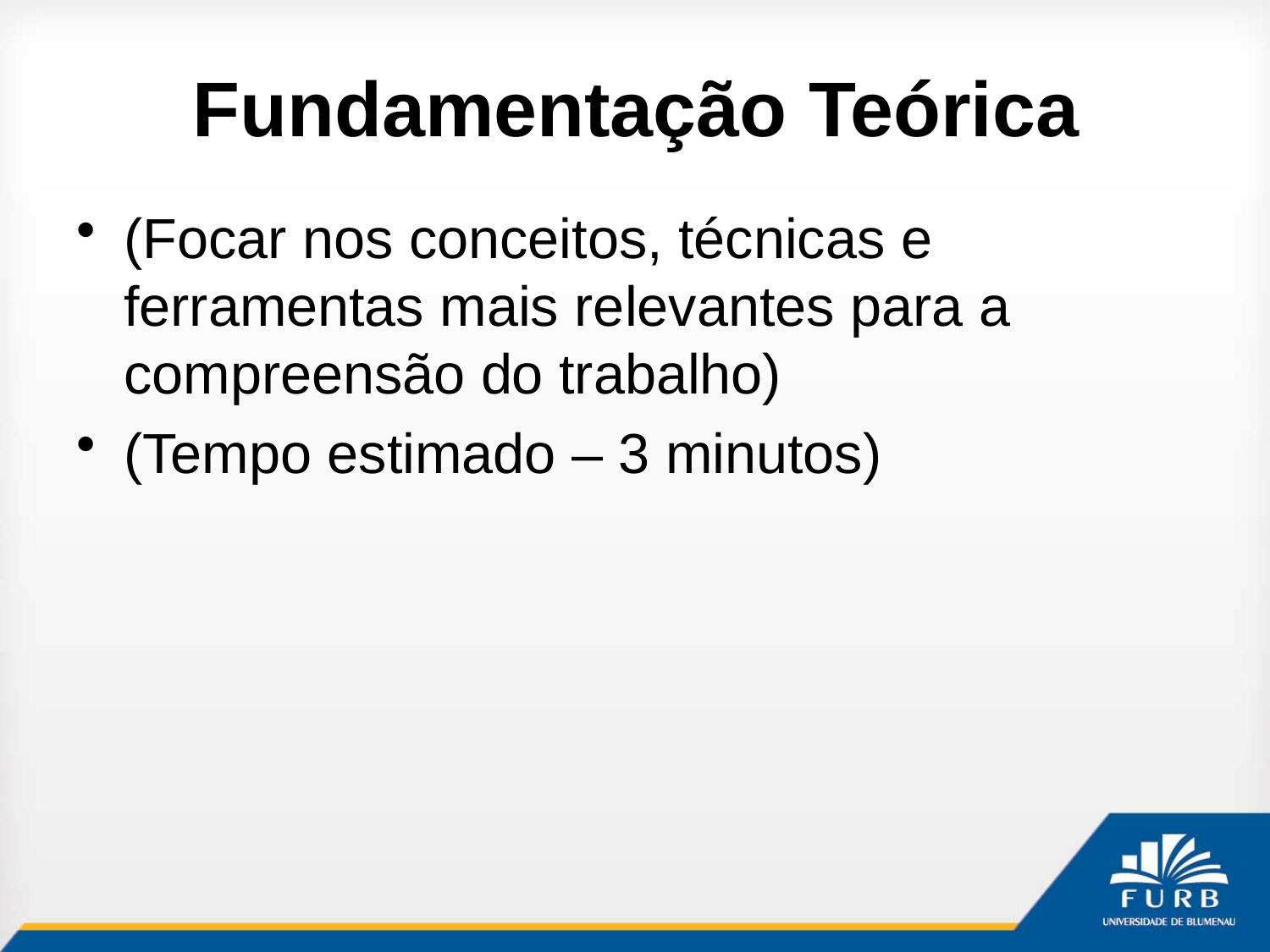

# Fundamentação Teórica
(Focar nos conceitos, técnicas e ferramentas mais relevantes para a compreensão do trabalho)
(Tempo estimado – 3 minutos)